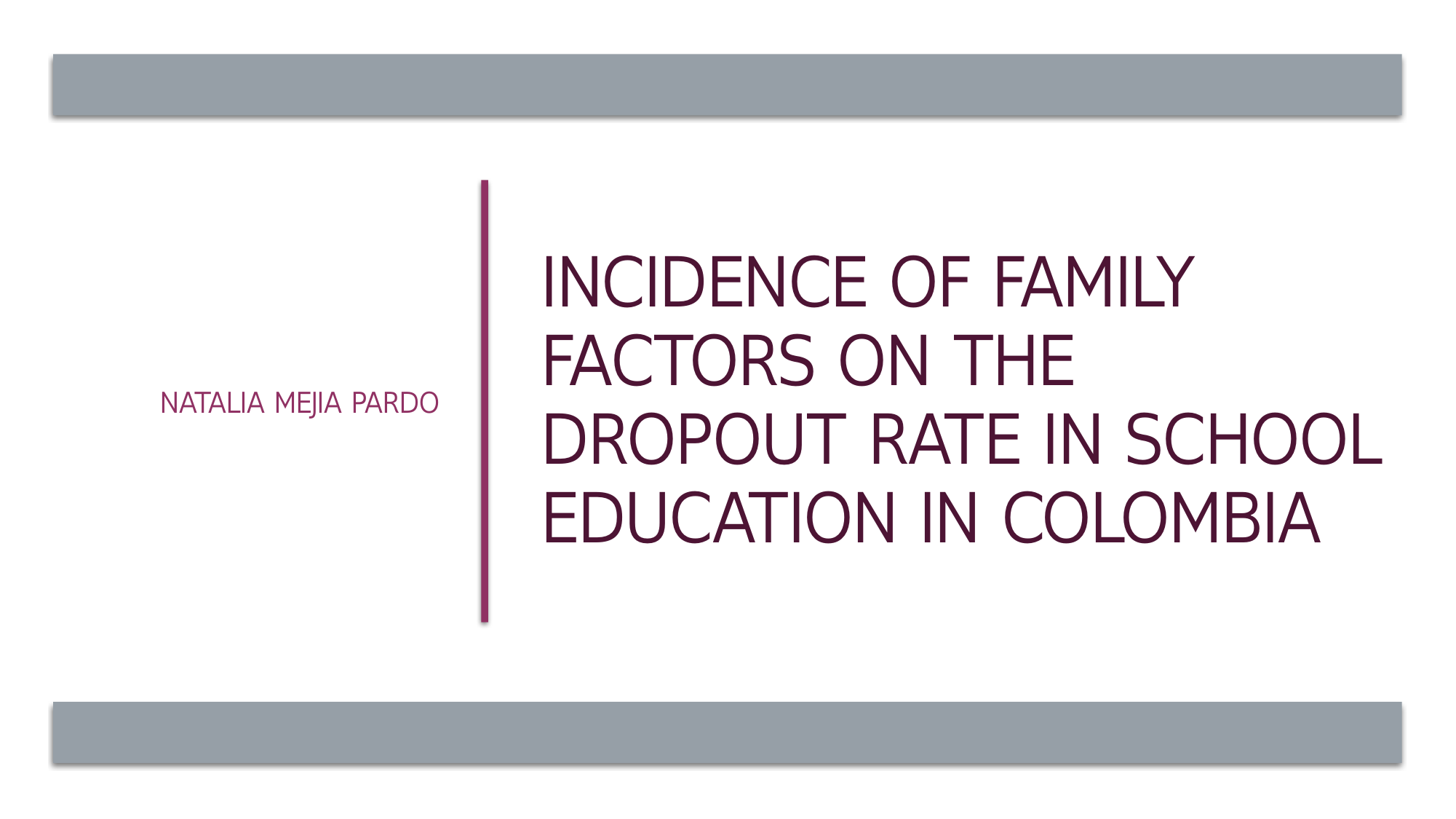

Natalia mejia pardo
# Incidence of family factors on the dropout rate in school education in colombia